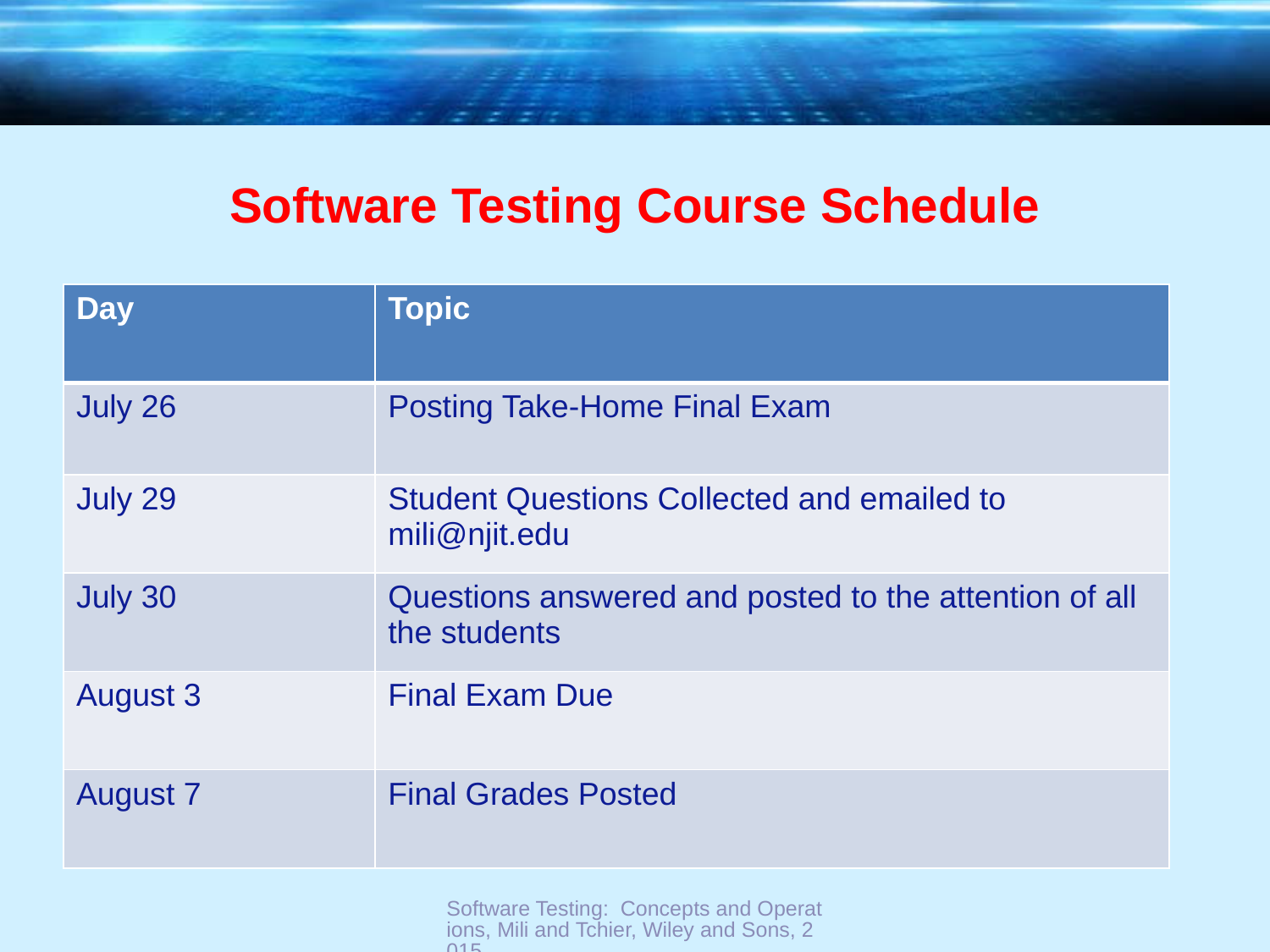

# Software Testing Course Schedule
| Day | Topic |
| --- | --- |
| July 26 | Posting Take-Home Final Exam |
| July 29 | Student Questions Collected and emailed to mili@njit.edu |
| July 30 | Questions answered and posted to the attention of all the students |
| August 3 | Final Exam Due |
| August 7 | Final Grades Posted |
Software Testing:  Concepts and Operations, Mili and Tchier, Wiley and Sons, 2015